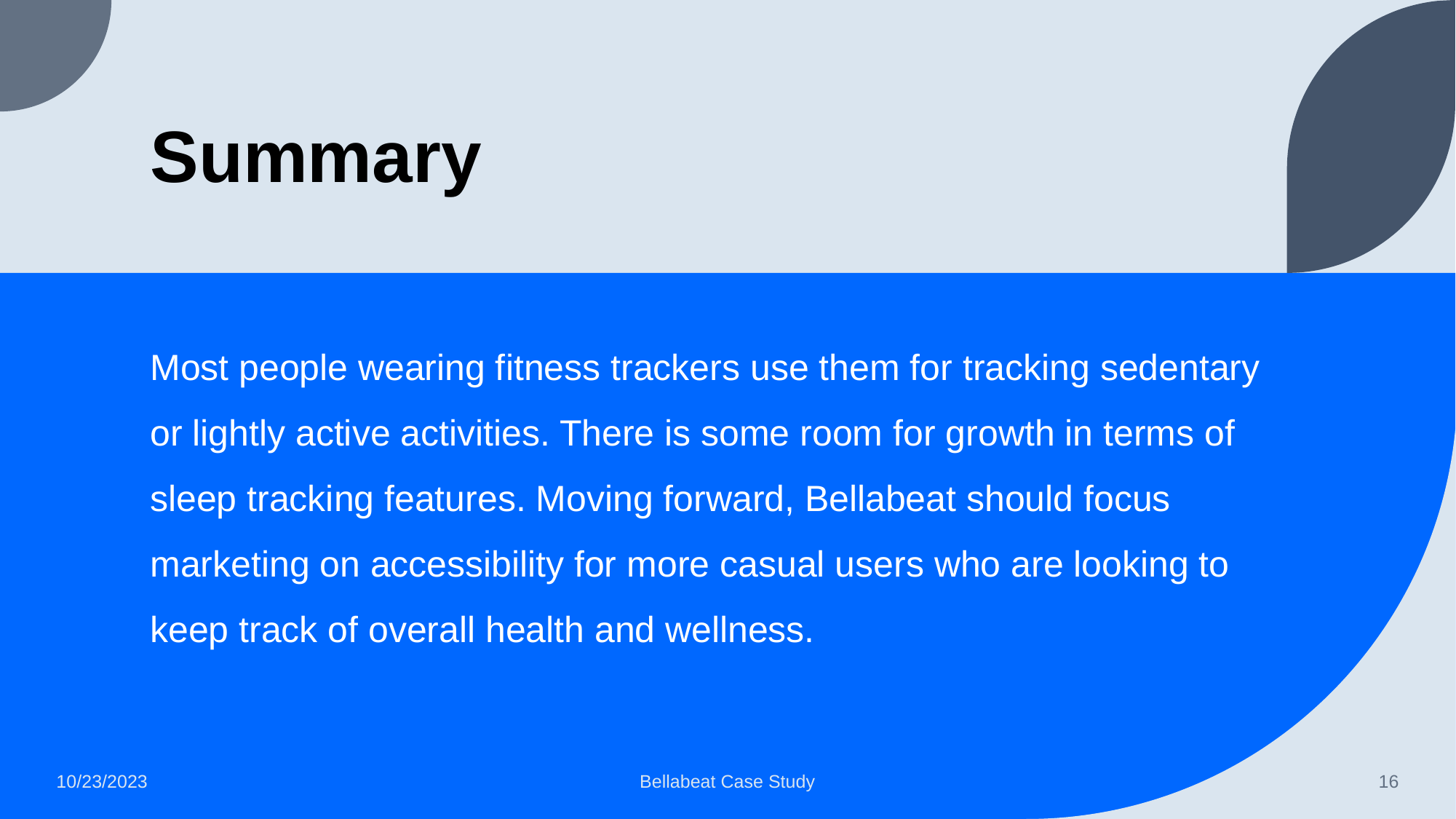

# Summary
Most people wearing fitness trackers use them for tracking sedentary or lightly active activities. There is some room for growth in terms of sleep tracking features. Moving forward, Bellabeat should focus marketing on accessibility for more casual users who are looking to keep track of overall health and wellness.

10/23/2023
Bellabeat Case Study
16